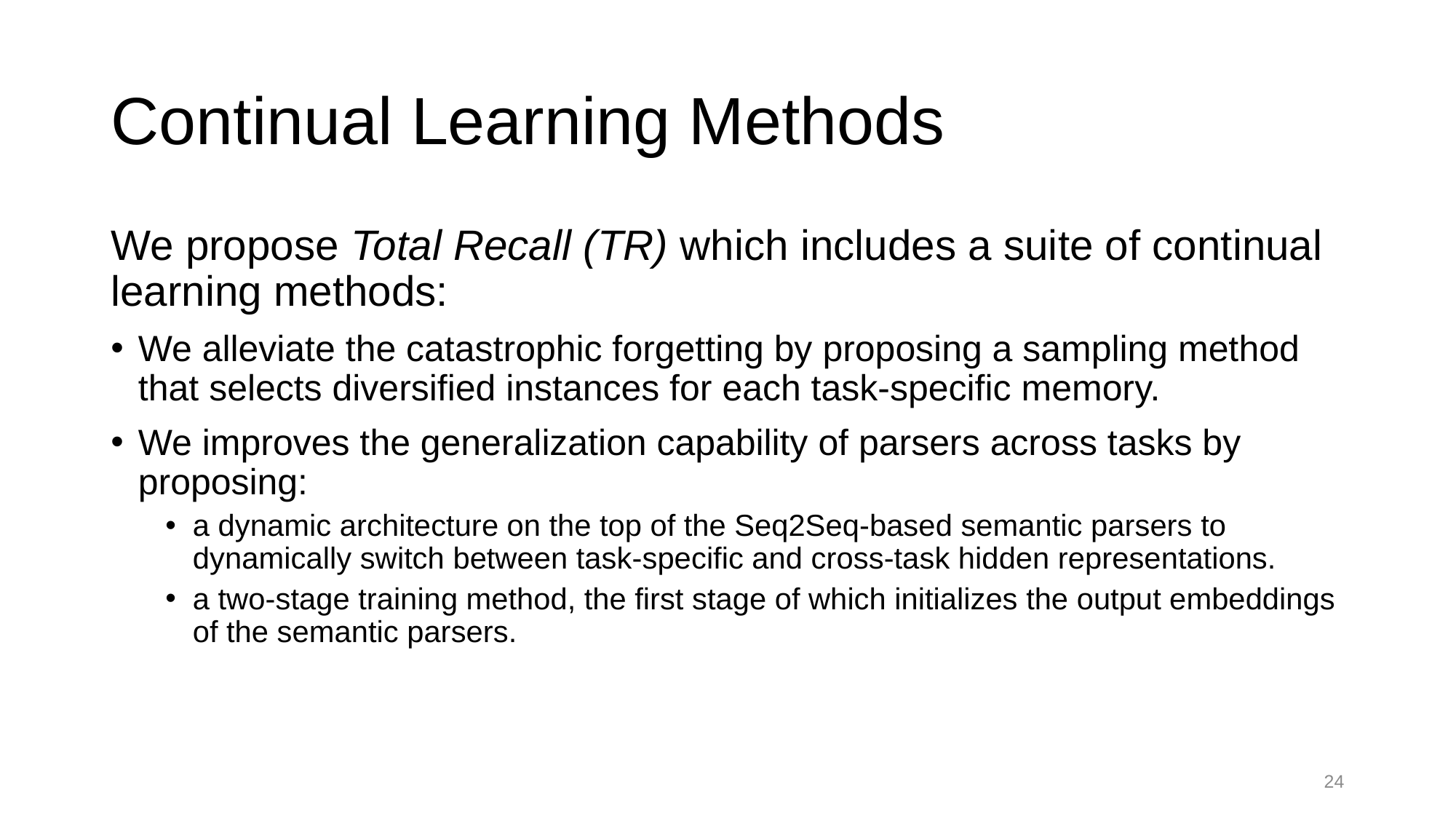

# Continual Learning Methods
We propose Total Recall (TR) which includes a suite of continual learning methods:
We alleviate the catastrophic forgetting by proposing a sampling method that selects diversified instances for each task-specific memory.
We improves the generalization capability of parsers across tasks by proposing:
a dynamic architecture on the top of the Seq2Seq-based semantic parsers to dynamically switch between task-specific and cross-task hidden representations.
a two-stage training method, the first stage of which initializes the output embeddings of the semantic parsers.

24